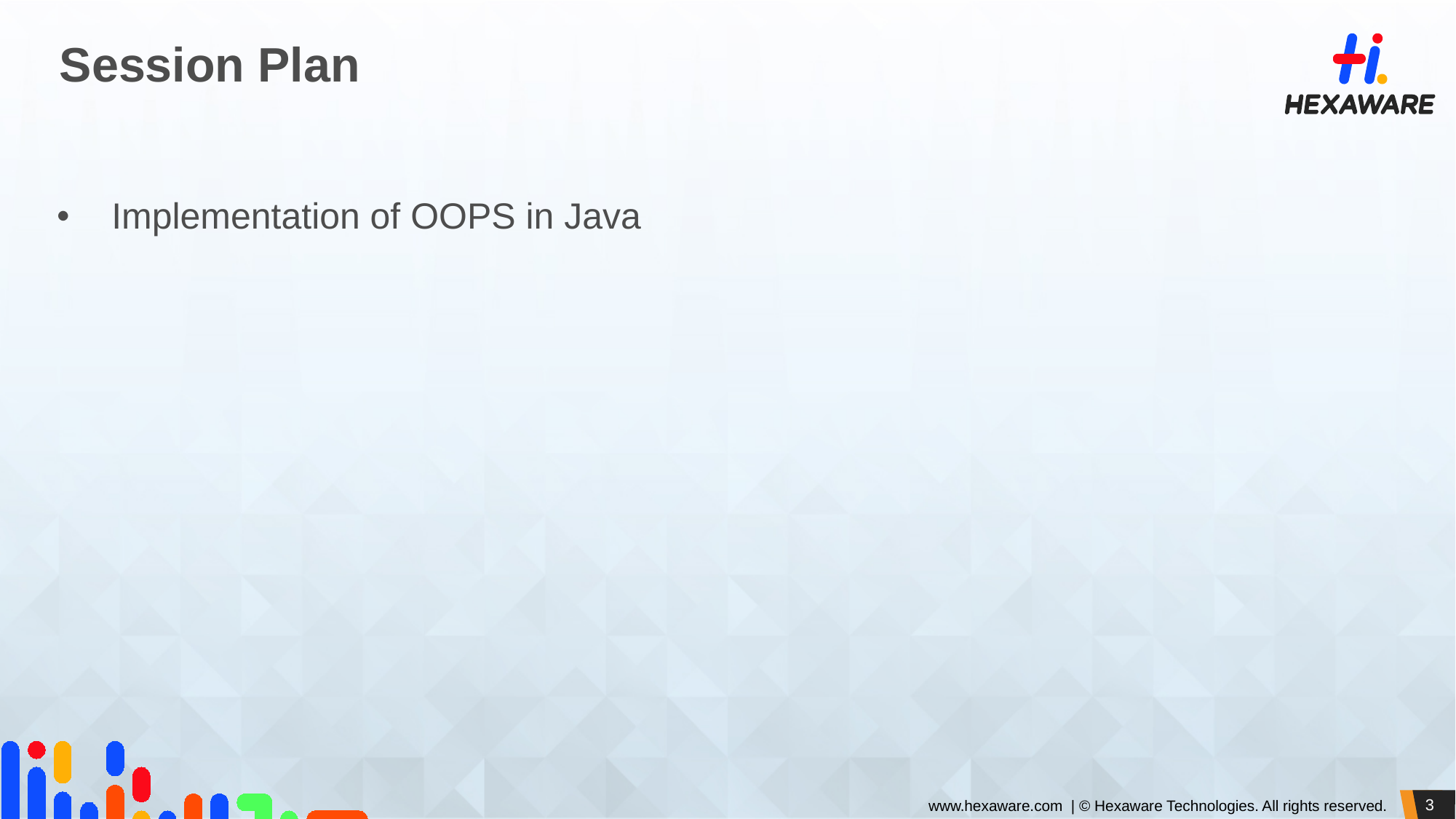

# Session Plan
Implementation of OOPS in Java